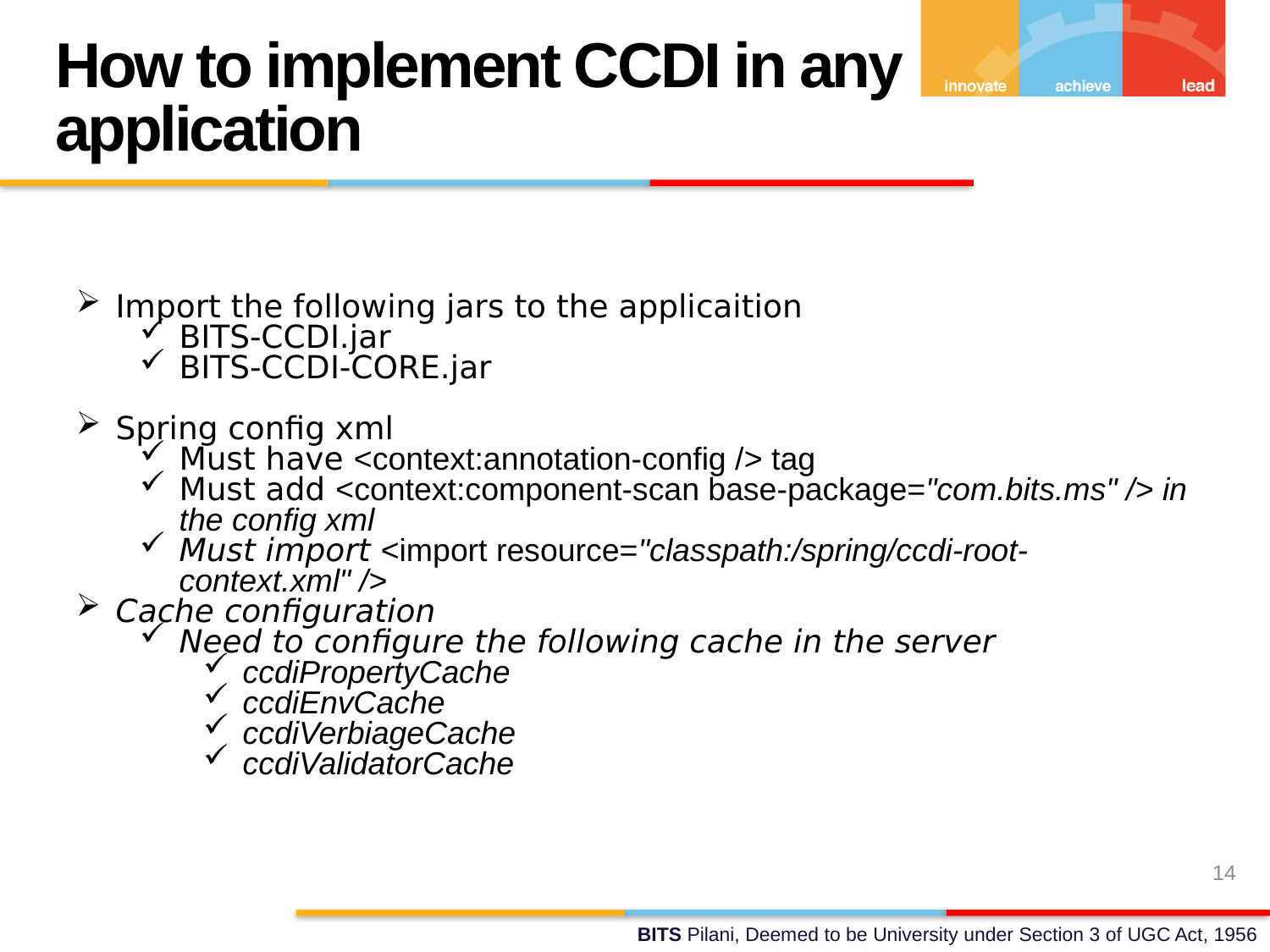

How to implement CCDI in any application
Import the following jars to the applicaition
BITS-CCDI.jar
BITS-CCDI-CORE.jar

Spring config xml
Must have <context:annotation-config /> tag
Must add <context:component-scan base-package="com.bits.ms" /> in the config xml
Must import <import resource="classpath:/spring/ccdi-root-context.xml" />
Cache configuration
Need to configure the following cache in the server
ccdiPropertyCache
ccdiEnvCache
ccdiVerbiageCache
ccdiValidatorCache

14